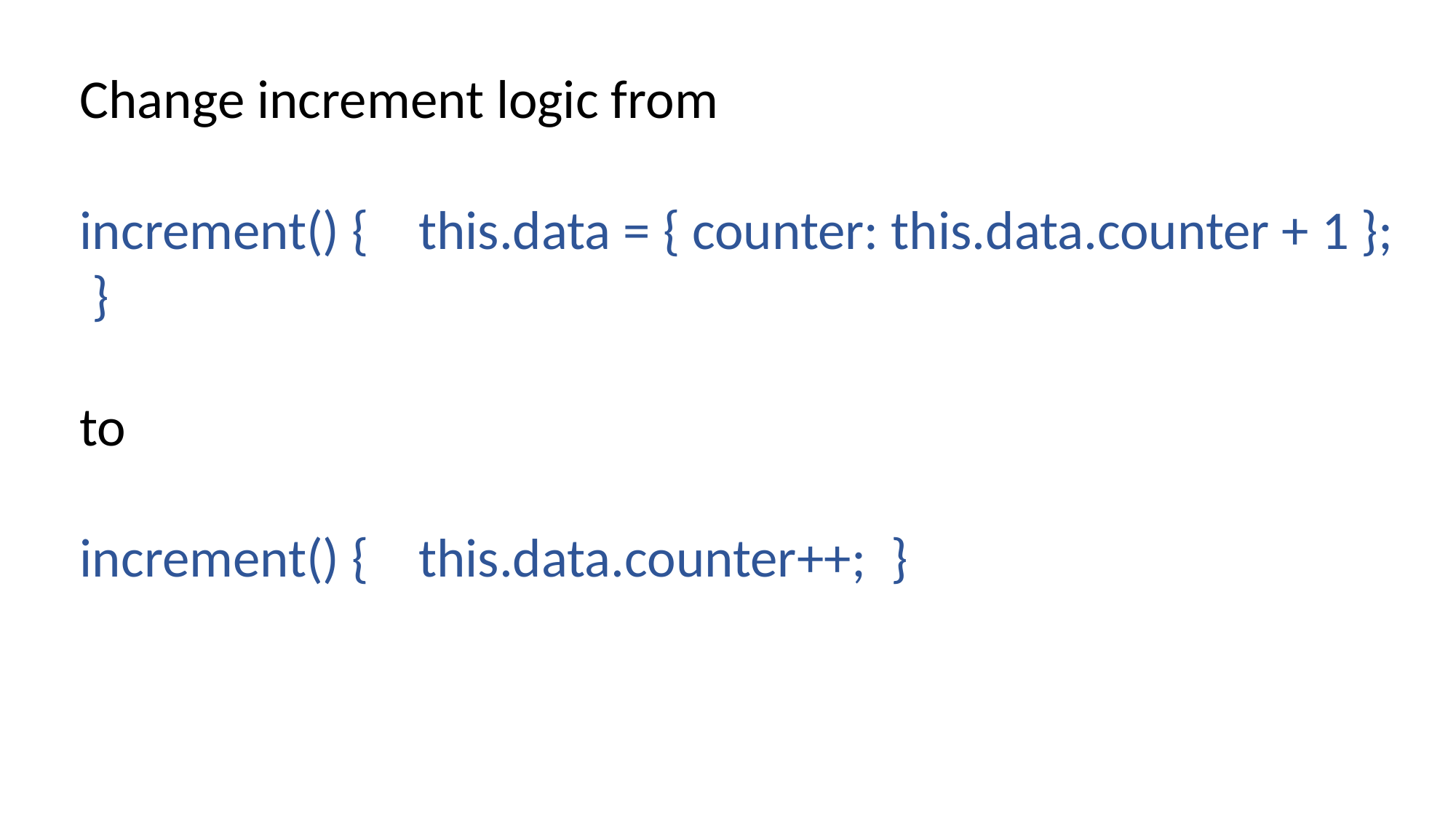

Change increment logic from

increment() {    this.data = { counter: this.data.counter + 1 };  }

to

increment() {    this.data.counter++;  }